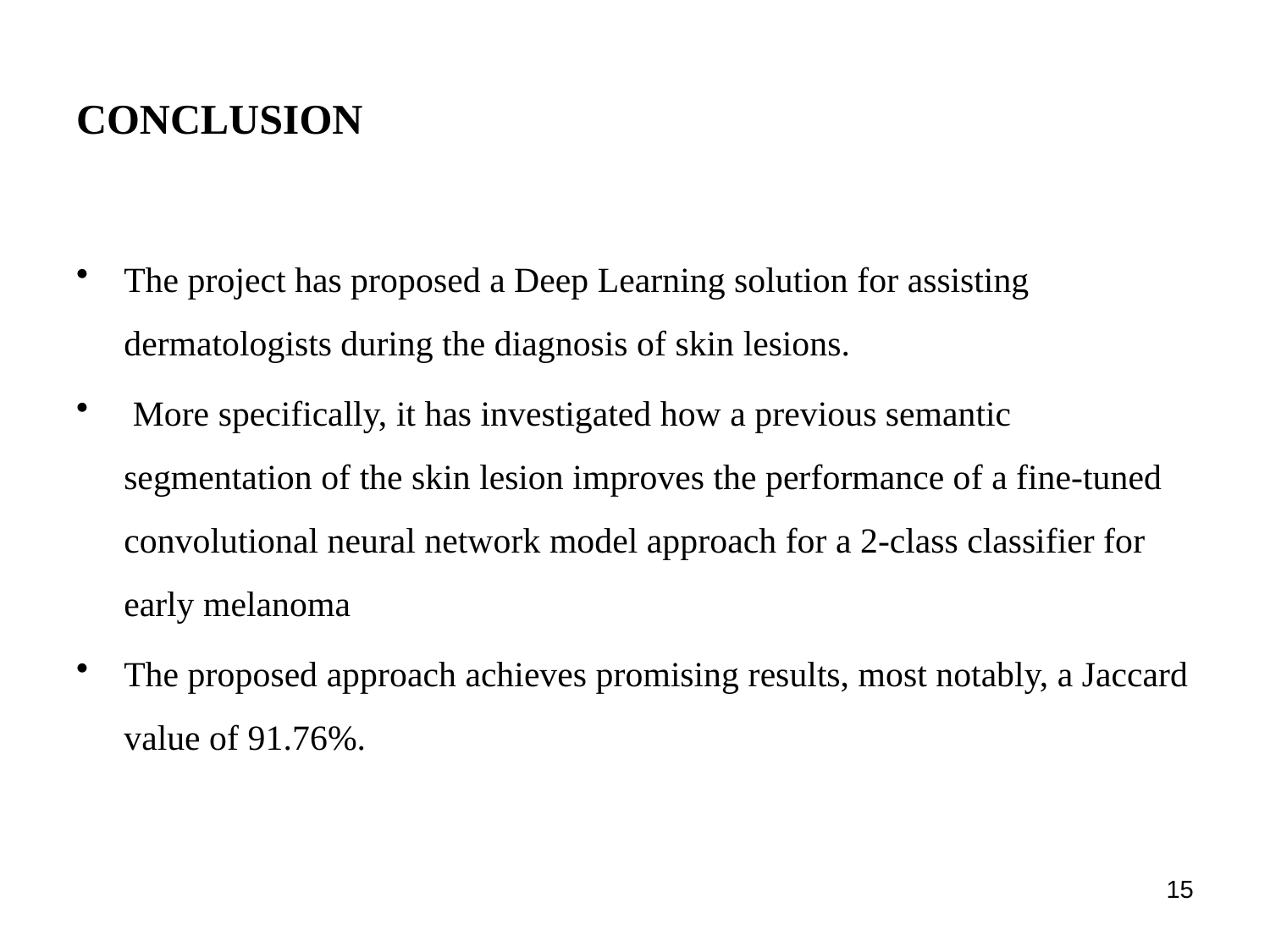

# CONCLUSION

The project has proposed a Deep Learning solution for assisting dermatologists during the diagnosis of skin lesions.
 More specifically, it has investigated how a previous semantic segmentation of the skin lesion improves the performance of a fine-tuned convolutional neural network model approach for a 2-class classifier for early melanoma
The proposed approach achieves promising results, most notably, a Jaccard value of 91.76%.
15